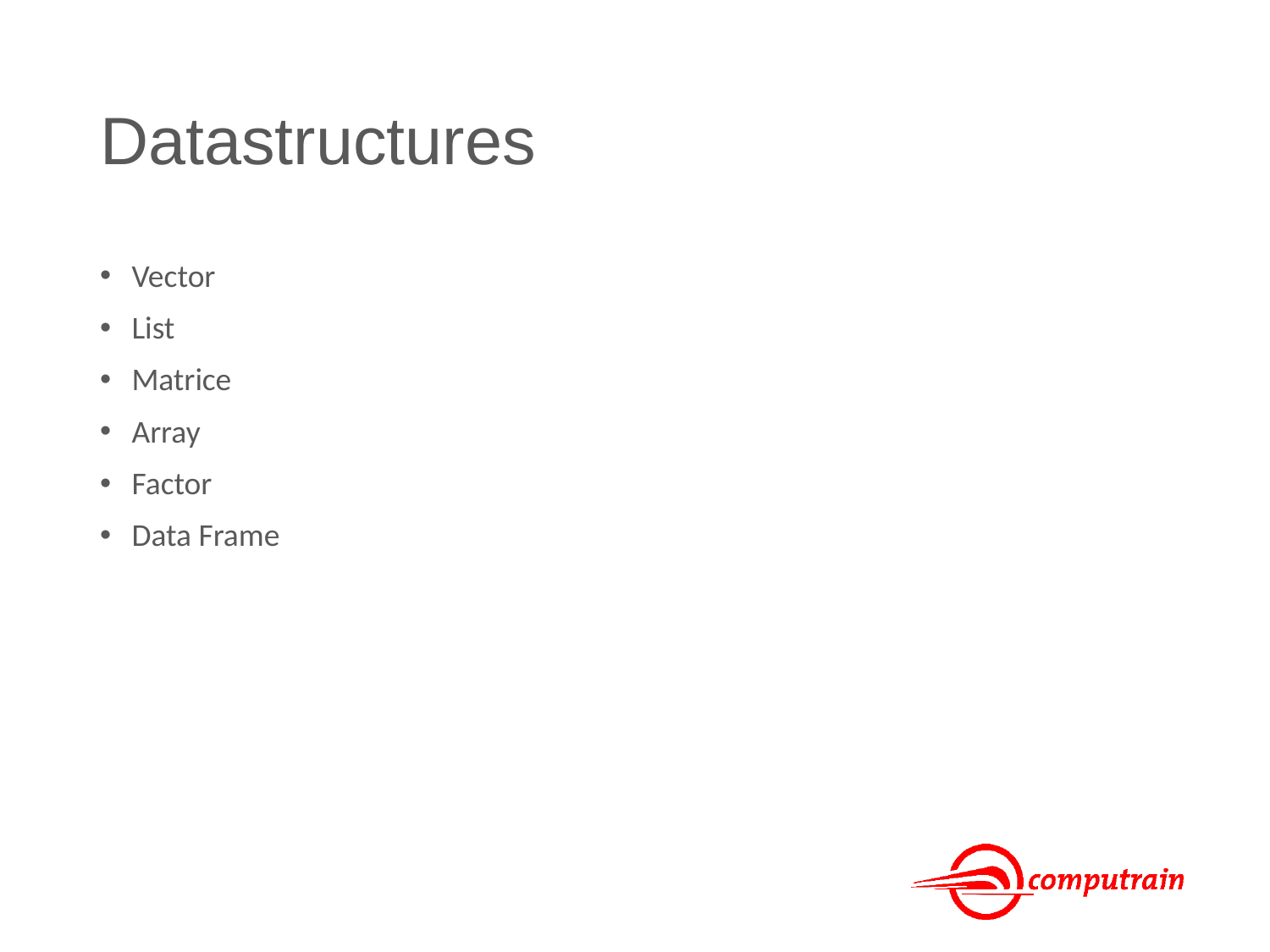

# Datastructures
Vector
List
Matrice
Array
Factor
Data Frame